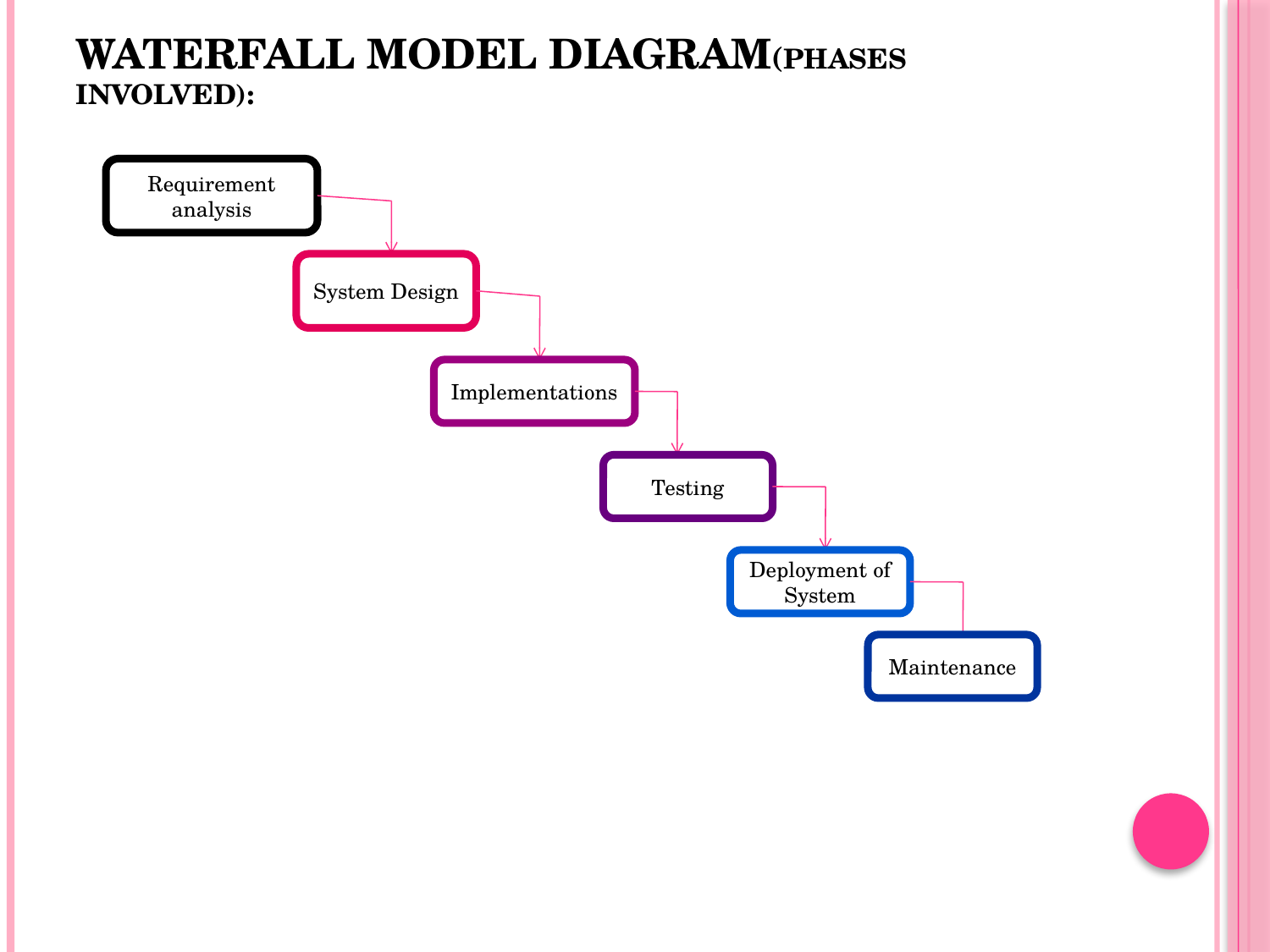

# Waterfall model Diagram(Phases involved):
Requirement analysis
System Design
Implementations
Testing
Deployment of System
Maintenance